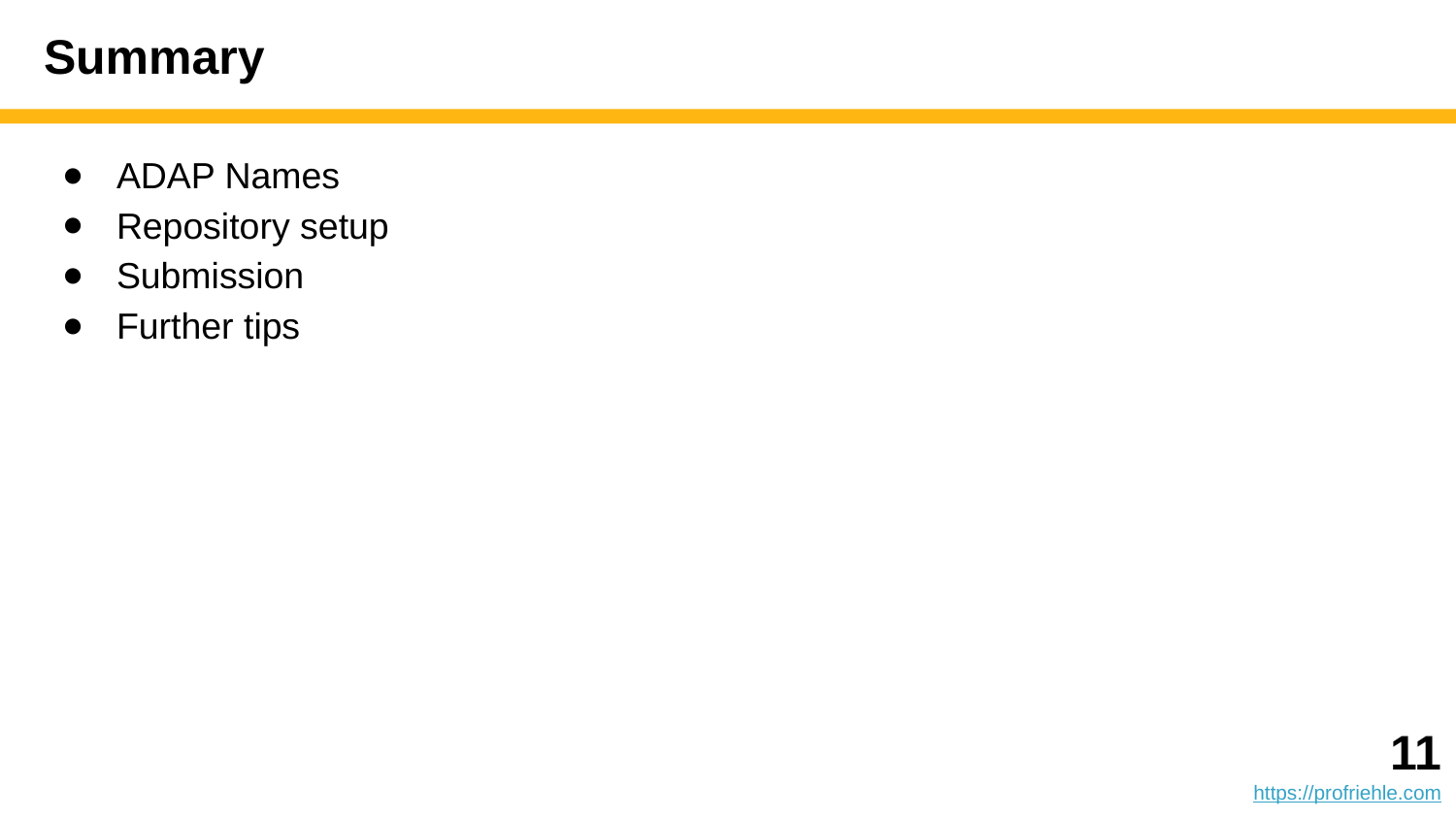

# Summary
ADAP Names
Repository setup
Submission
Further tips

11
https://profriehle.com